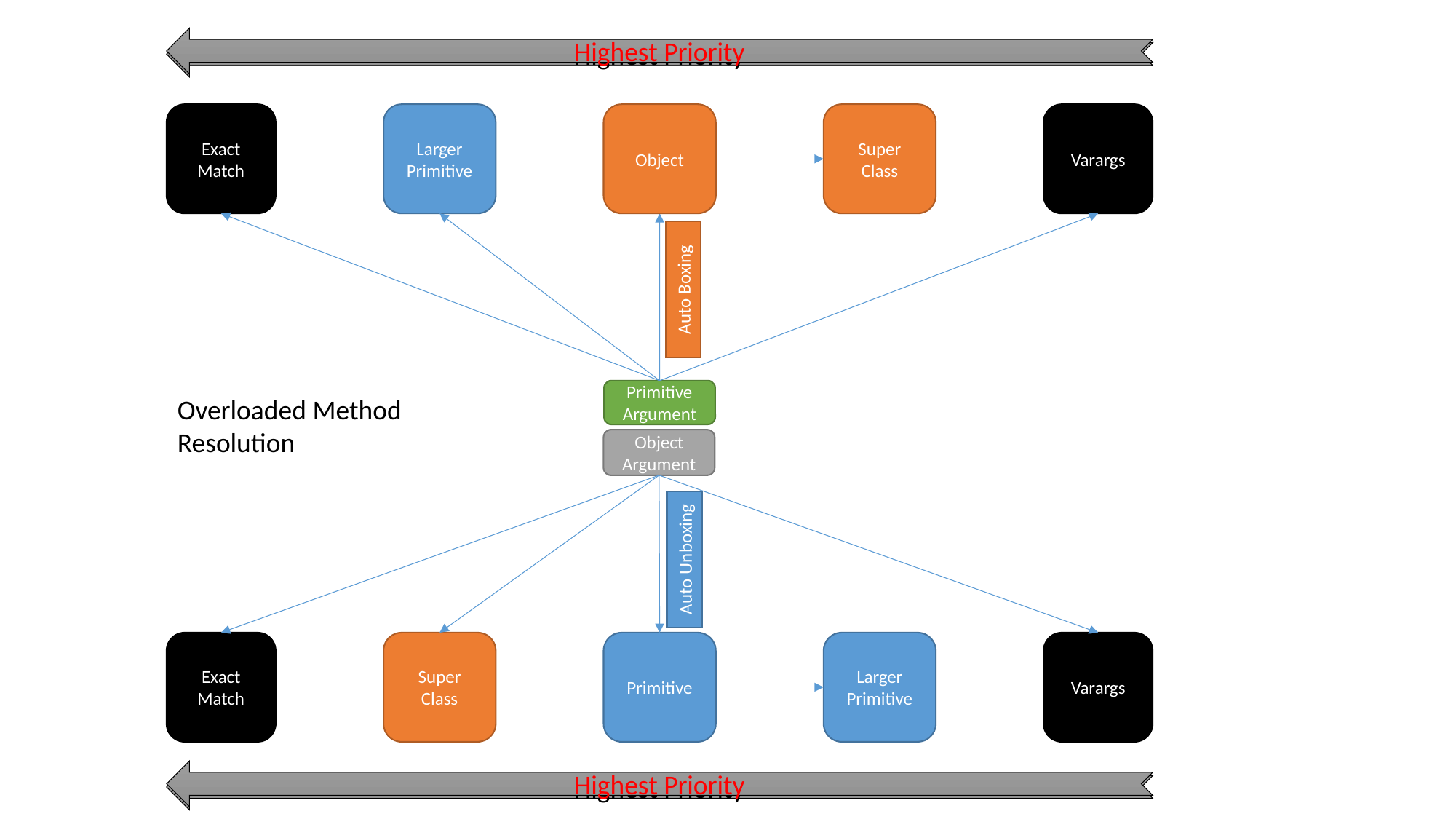

Highest Priority
Highest Priority
Exact Match
Larger Primitive
Object
Super Class
Varargs
Auto Boxing
Primitive Argument
Overloaded Method Resolution
Object Argument
Auto Unboxing
Exact Match
Super Class
Primitive
Larger Primitive
Varargs
Highest Priority
Highest Priority